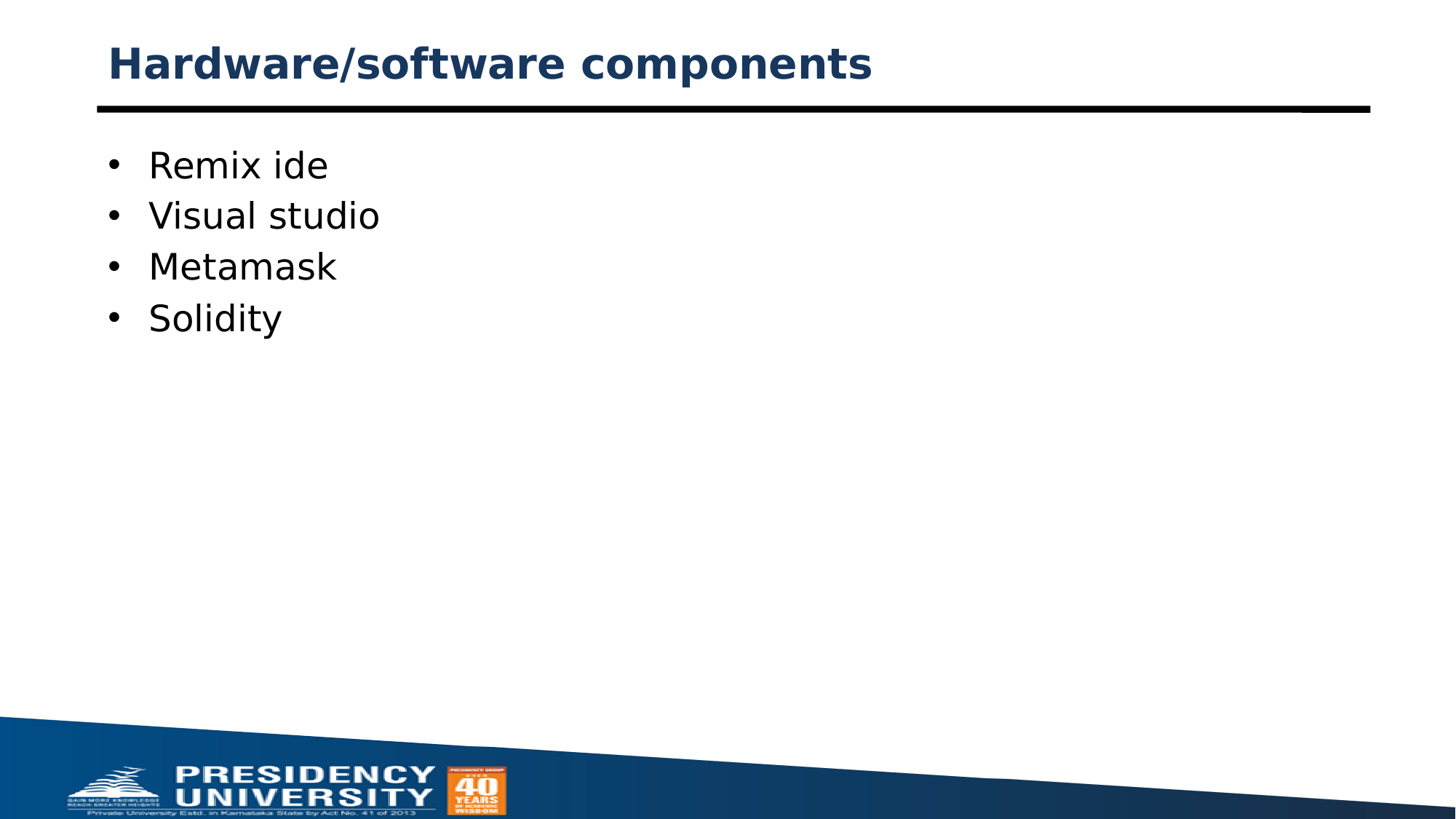

# Hardware/software components
Remix ide
Visual studio
Metamask
Solidity